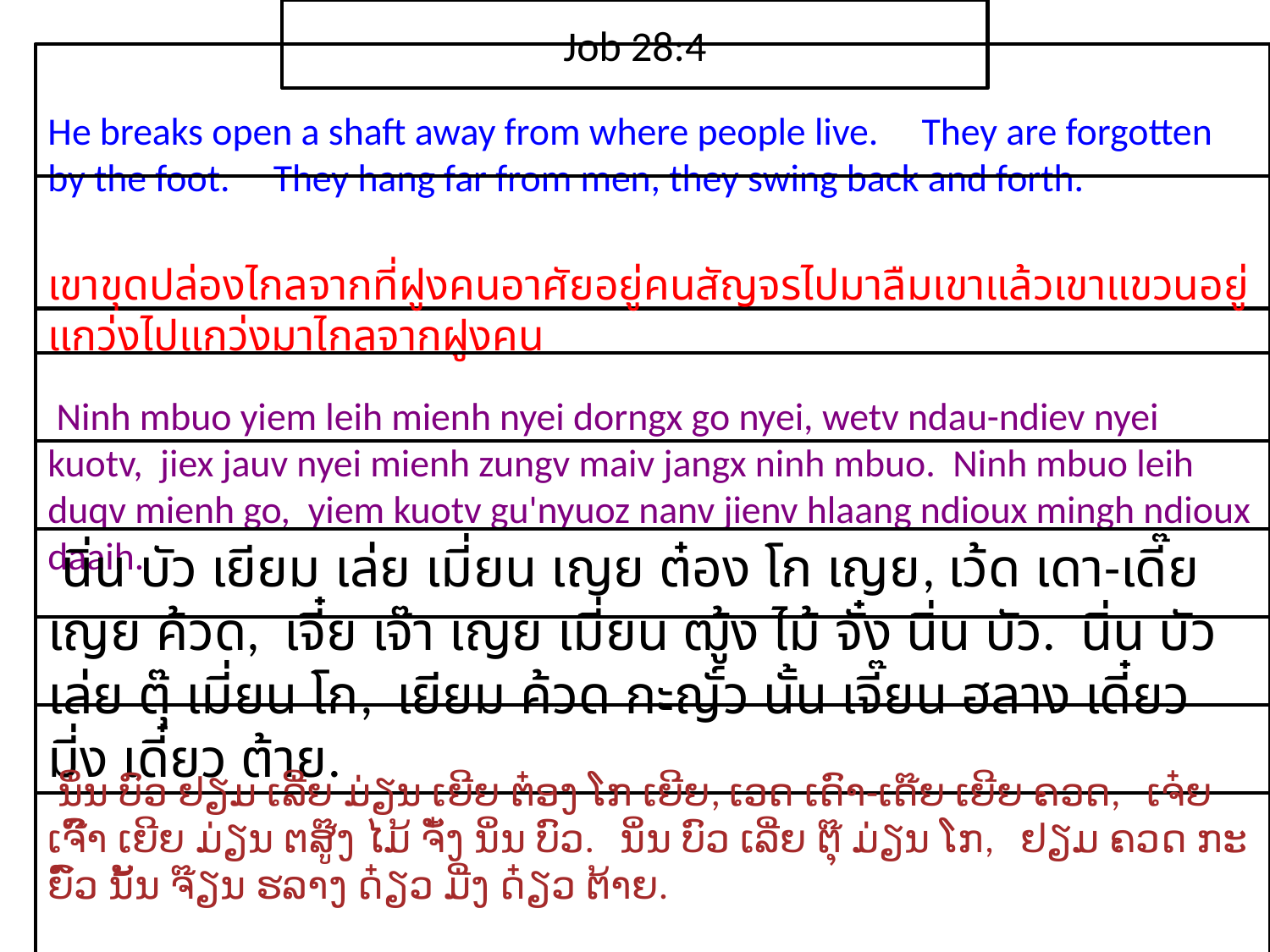

Job 28:4
He breaks open a shaft away from where people live.     They are forgotten by the foot.     They hang far from men, they swing back and forth.
เขา​ขุด​ปล่อง​ไกล​จาก​ที่​ฝูง​คน​อาศัย​อยู่คน​สัญจร​ไป​มา​ลืม​เขา​แล้ว​เขา​แขวน​อยู่​แกว่ง​ไป​แกว่ง​มา​ไกล​จาก​ฝูง​คน
 Ninh mbuo yiem leih mienh nyei dorngx go nyei, wetv ndau-ndiev nyei kuotv,  jiex jauv nyei mienh zungv maiv jangx ninh mbuo.  Ninh mbuo leih duqv mienh go,  yiem kuotv gu'nyuoz nanv jienv hlaang ndioux mingh ndioux daaih.
 นิ่น บัว เยียม เล่ย เมี่ยน เญย ต๋อง โก เญย, เว้ด เดา-เดี๊ย เญย ค้วด,  เจี๋ย เจ๊า เญย เมี่ยน ฒู้ง ไม้ จั๋ง นิ่น บัว.  นิ่น บัว เล่ย ตุ๊ เมี่ยน โก,  เยียม ค้วด กะญั์ว นั้น เจี๊ยน ฮลาง เดี๋ยว มี่ง เดี๋ยว ต้าย.
 ນິ່ນ ບົວ ຢຽມ ເລີ່ຍ ມ່ຽນ ເຍີຍ ຕ໋ອງ ໂກ ເຍີຍ, ເວດ ເດົາ-ເດ໊ຍ ເຍີຍ ຄວດ,   ເຈ໋ຍ ເຈົ໊າ ເຍີຍ ມ່ຽນ ຕສູ໊ງ ໄມ້ ຈັ໋ງ ນິ່ນ ບົວ.   ນິ່ນ ບົວ ເລີ່ຍ ຕຸ໊ ມ່ຽນ ໂກ,   ຢຽມ ຄວດ ກະຍົ໌ວ ນັ້ນ ຈ໊ຽນ ຮລາງ ດ໋ຽວ ມີ່ງ ດ໋ຽວ ຕ້າຍ.